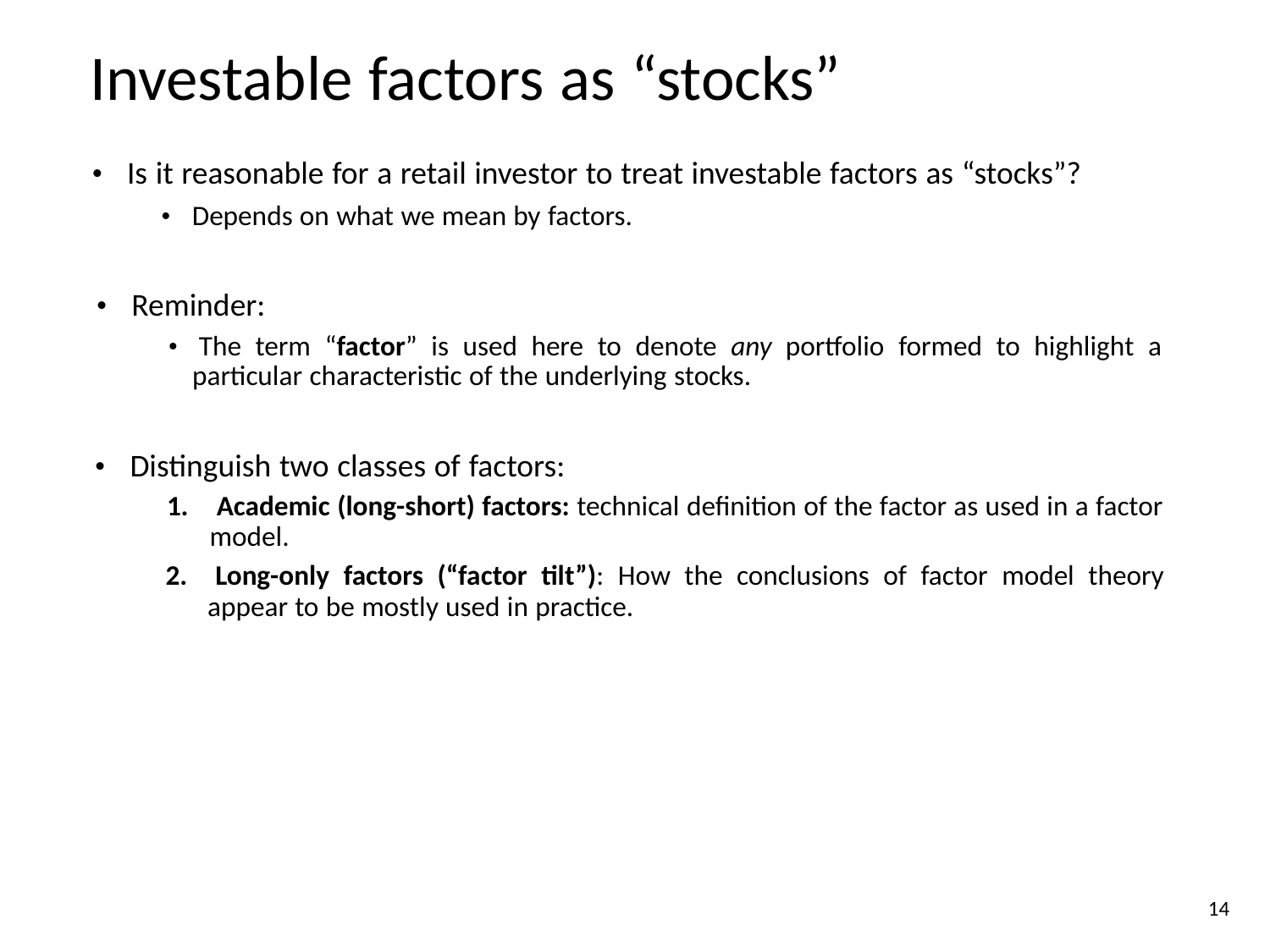

Investable factors as “stocks”
•   Is it reasonable for a retail investor to treat investable factors as “stocks”?
•   Depends on what we mean by factors.
•   Reminder:
•   The  term  “factor”  is  used  here  to  denote  any  portfolio  formed  to  highlight  a
particular characteristic of the underlying stocks.
•   Distinguish two classes of factors:
1.    Academic (long-short) factors: technical definition of the factor as used in a factor
model.
2.    Long-only  factors  (“factor  tilt”):  How  the  conclusions  of  factor  model  theory
appear to be mostly used in practice.
14